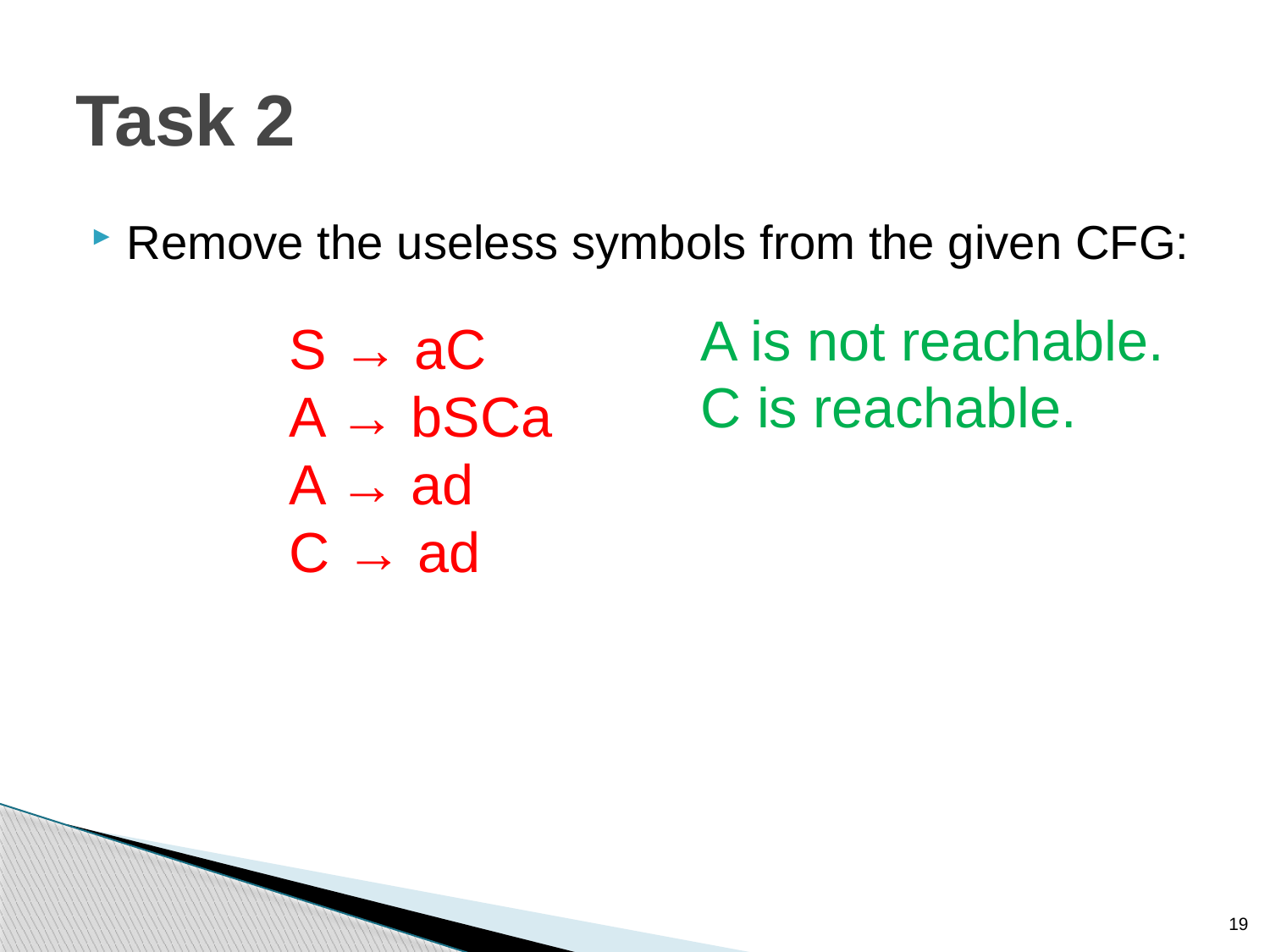

# Task 2
Remove the useless symbols from the given CFG:
A is not reachable.
C is reachable.
S → aC
A → bSCa
A → ad
C → ad
19